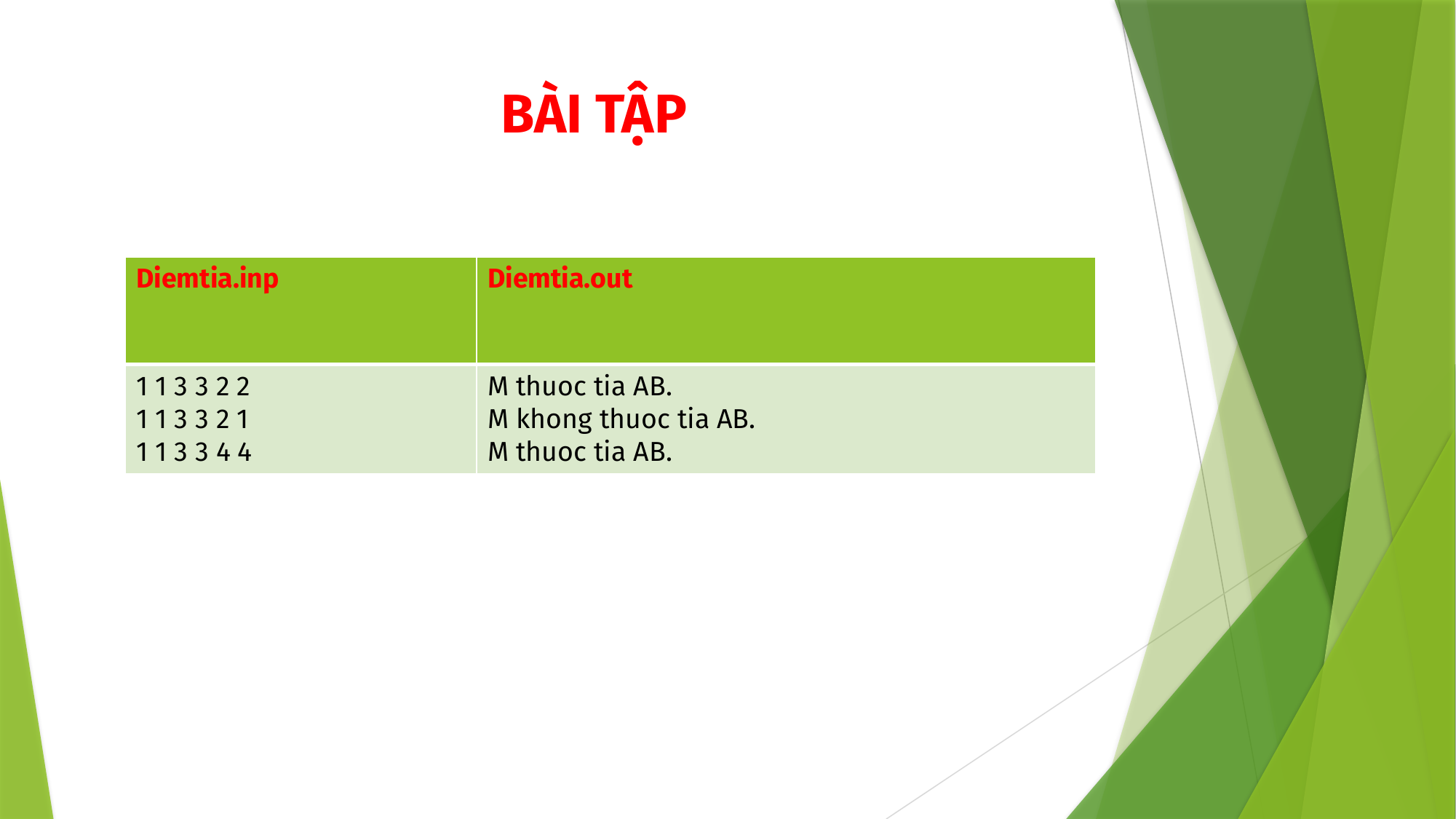

# BÀI TẬP
| Diemtia.inp | Diemtia.out |
| --- | --- |
| 1 1 3 3 2 2 1 1 3 3 2 1 1 1 3 3 4 4 | M thuoc tia AB. M khong thuoc tia AB. M thuoc tia AB. |